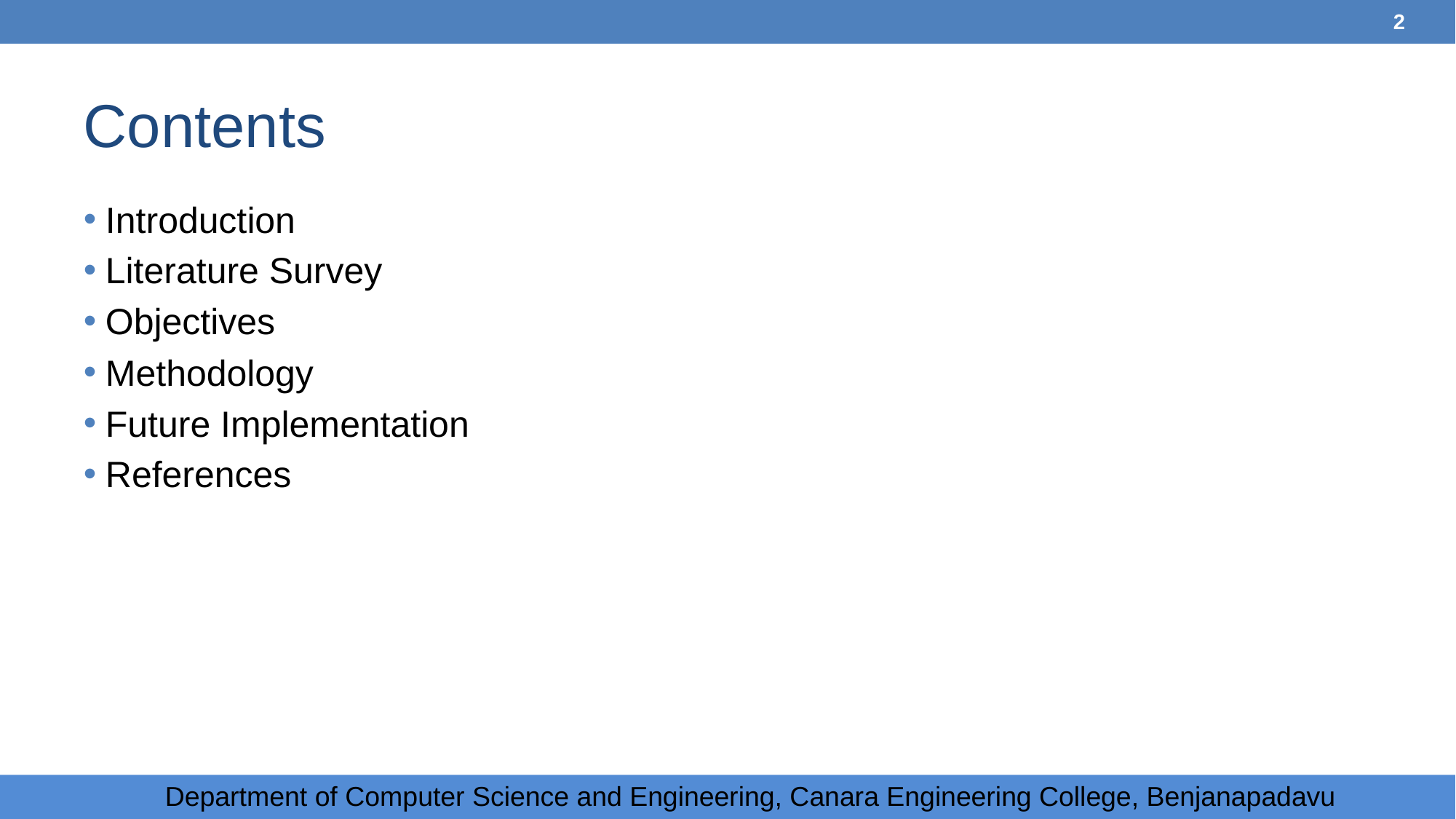

2
# Contents
Introduction
Literature Survey
Objectives
Methodology
Future Implementation
References